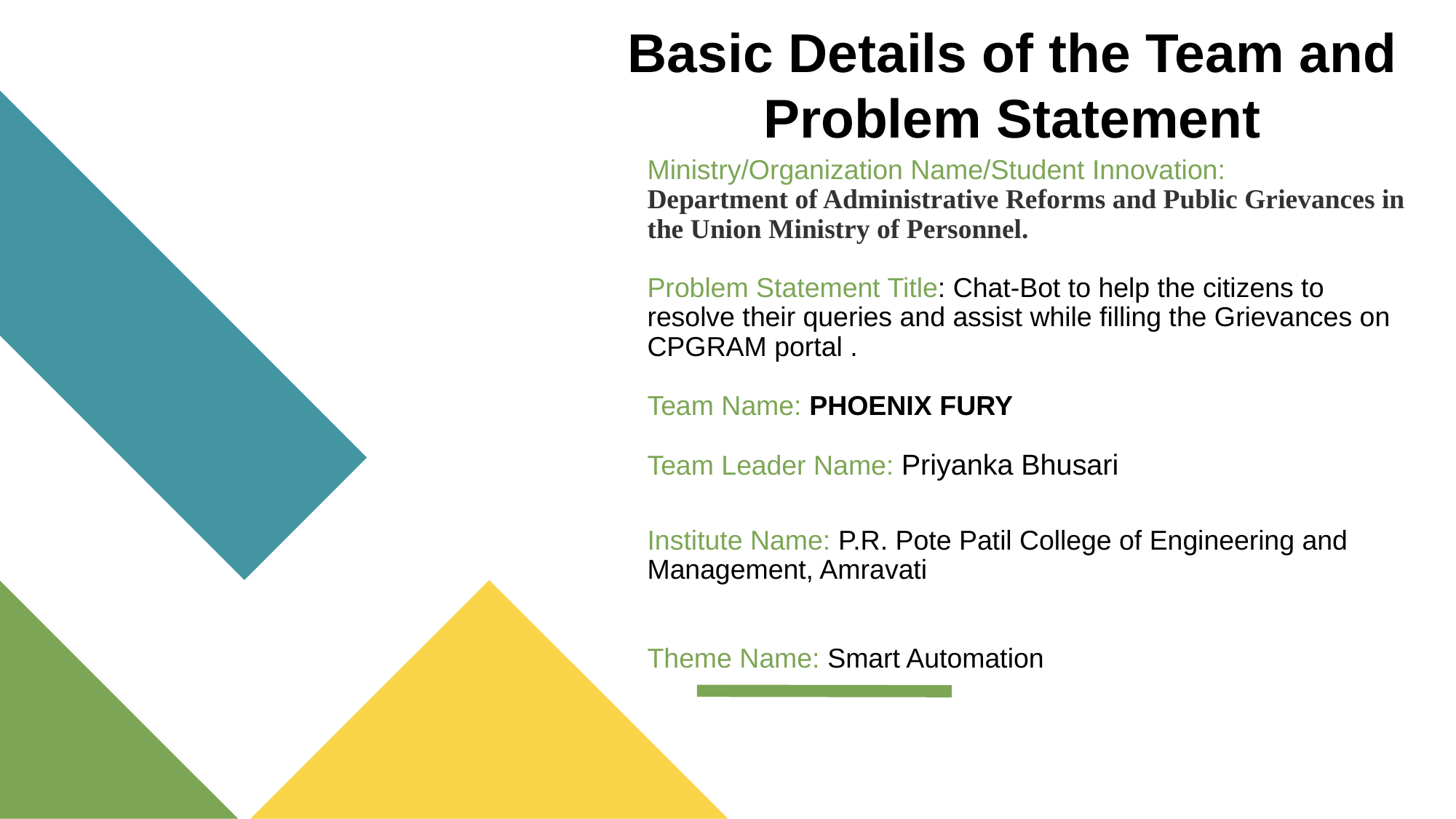

# Basic Details of the Team and Problem Statement
Ministry/Organization Name/Student Innovation:
Department of Administrative Reforms and Public Grievances in the Union Ministry of Personnel.
Problem Statement Title: Chat-Bot to help the citizens to resolve their queries and assist while filling the Grievances on CPGRAM portal .
Team Name: PHOENIX FURY
Team Leader Name: Priyanka Bhusari
Institute Name: P.R. Pote Patil College of Engineering and Management, Amravati

Theme Name: Smart Automation